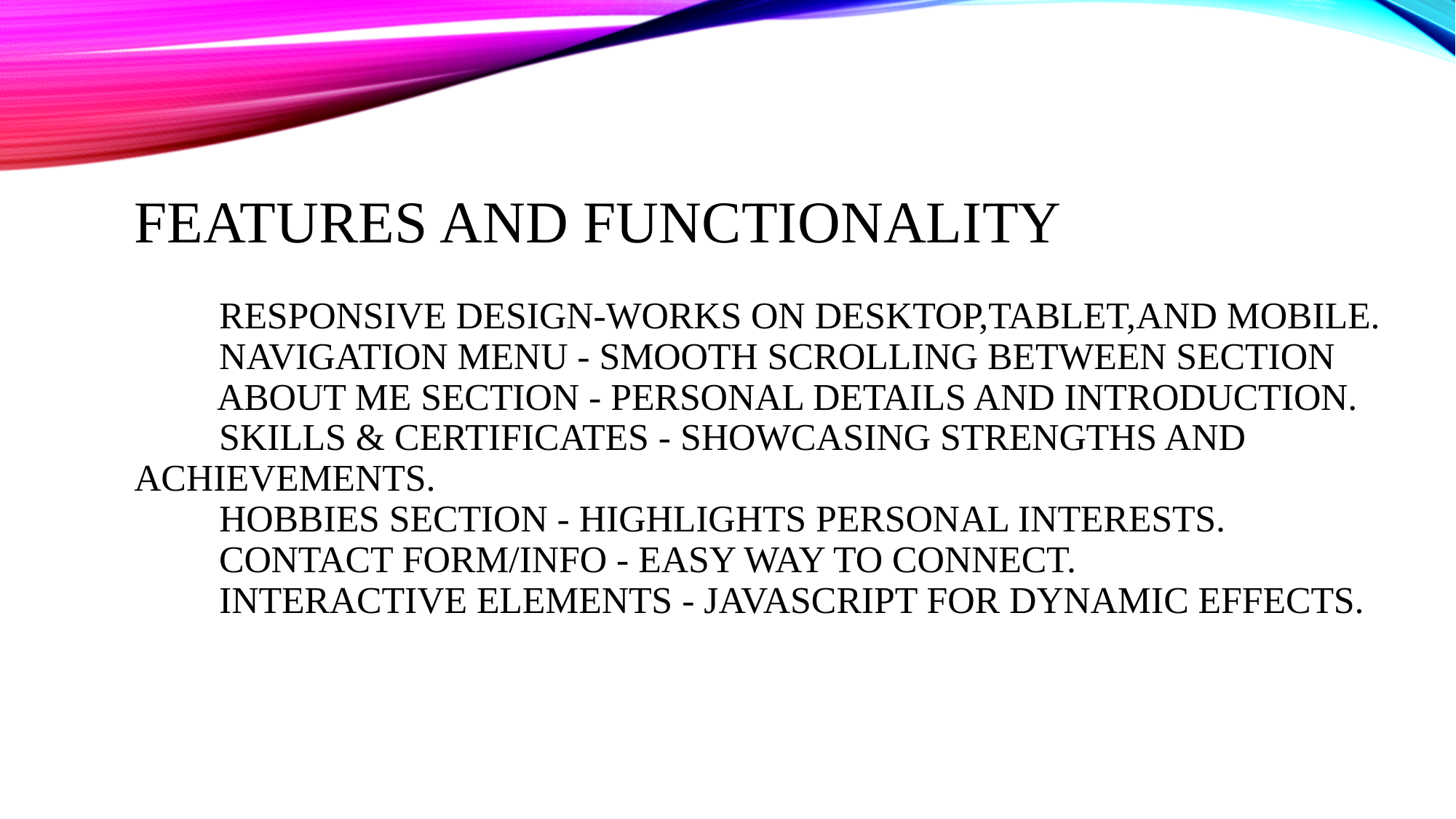

# FEATURES AND FUNCTIONALITY Responsive Design-works on desktop,tablet,and mobile. Navigation Menu - smooth scrolling between section About Me Section - personal details and introduction. Skills & Certificates - showcasing strengths and achievements. Hobbies section - Highlights personal interests. Contact Form/Info - Easy way to connect. Interactive Elements - javascript for dynamic effects.